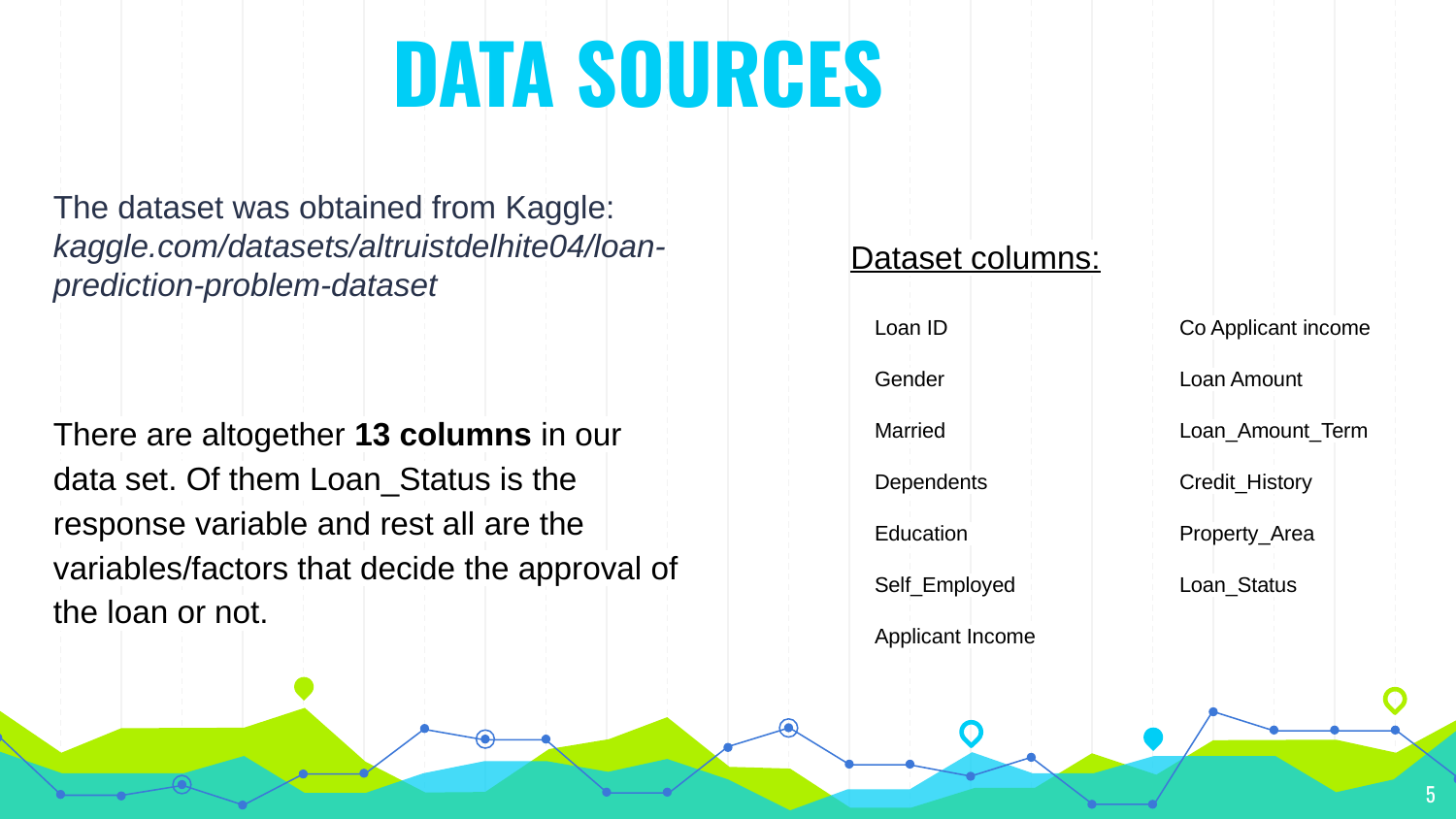

# DATA SOURCES
The dataset was obtained from Kaggle: kaggle.com/datasets/altruistdelhite04/loan-prediction-problem-dataset
Dataset columns:

Loan ID
Gender
Married
Dependents
Education
Self_Employed
Applicant Income
Co Applicant income
Loan Amount
Loan_Amount_Term
Credit_History
Property_Area
Loan_Status
There are altogether 13 columns in our data set. Of them Loan_Status is the response variable and rest all are the variables/factors that decide the approval of the loan or not.

5